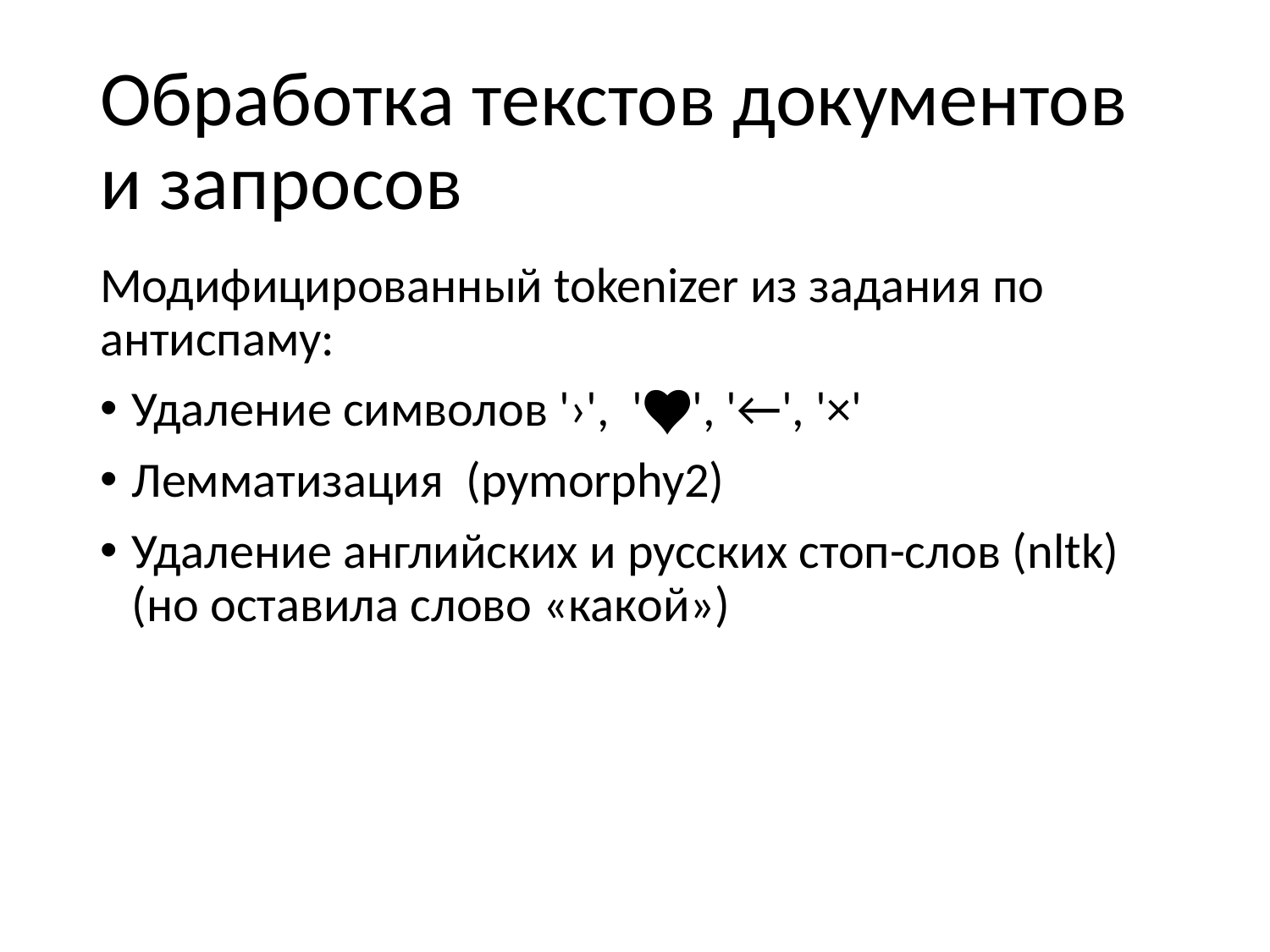

# Обработка текстов документов и запросов
Модифицированный tokenizer из задания по антиспаму:
Удаление символов '›',  '♥', '←', '×'
Лемматизация  (pymorphy2)
Удаление английских и русских стоп-слов (nltk) (но оставила слово «какой»)